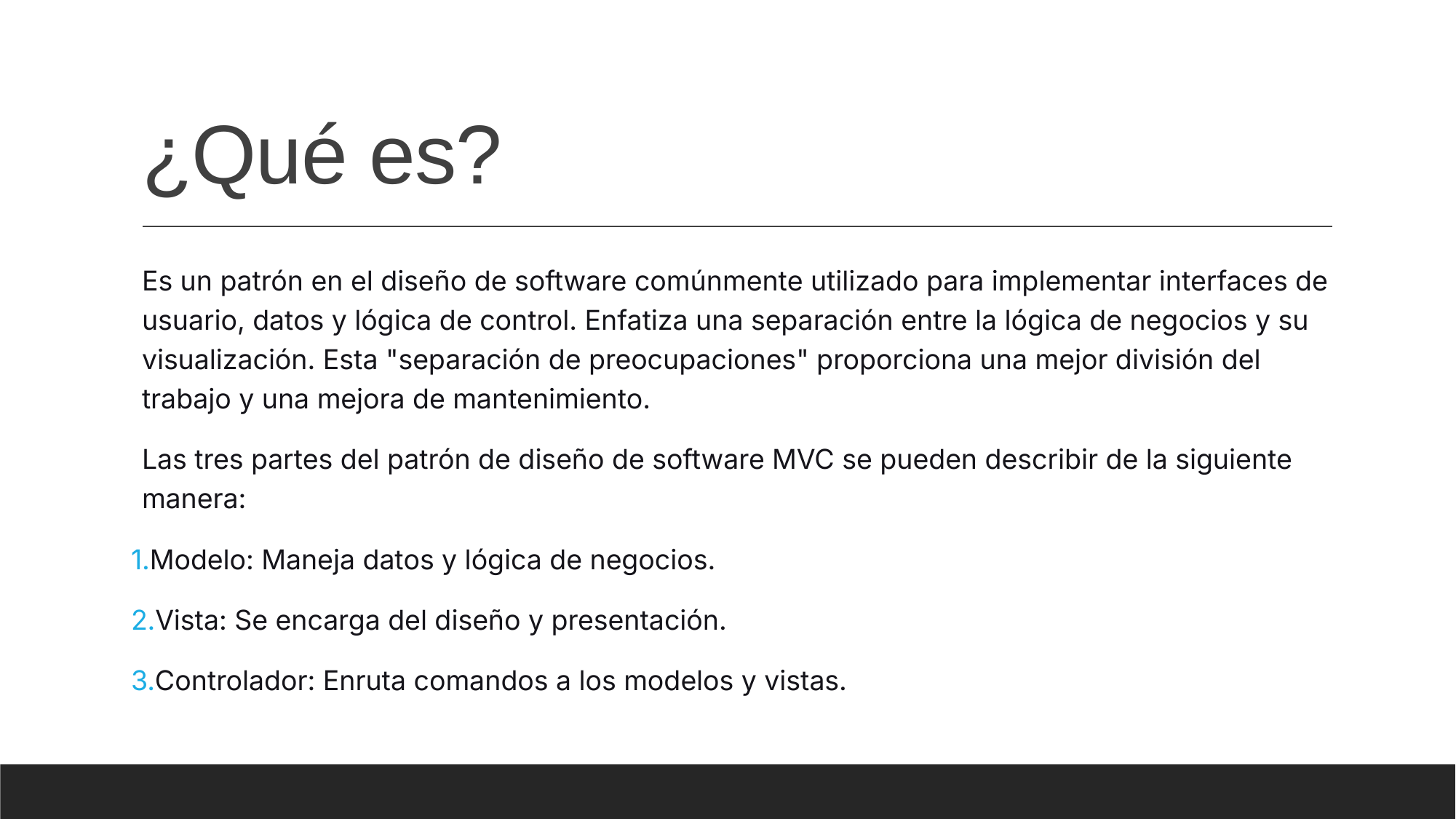

# ¿Qué es?
Es un patrón en el diseño de software comúnmente utilizado para implementar interfaces de usuario, datos y lógica de control. Enfatiza una separación entre la lógica de negocios y su visualización. Esta "separación de preocupaciones" proporciona una mejor división del trabajo y una mejora de mantenimiento.
Las tres partes del patrón de diseño de software MVC se pueden describir de la siguiente manera:
Modelo: Maneja datos y lógica de negocios.
Vista: Se encarga del diseño y presentación.
Controlador: Enruta comandos a los modelos y vistas.